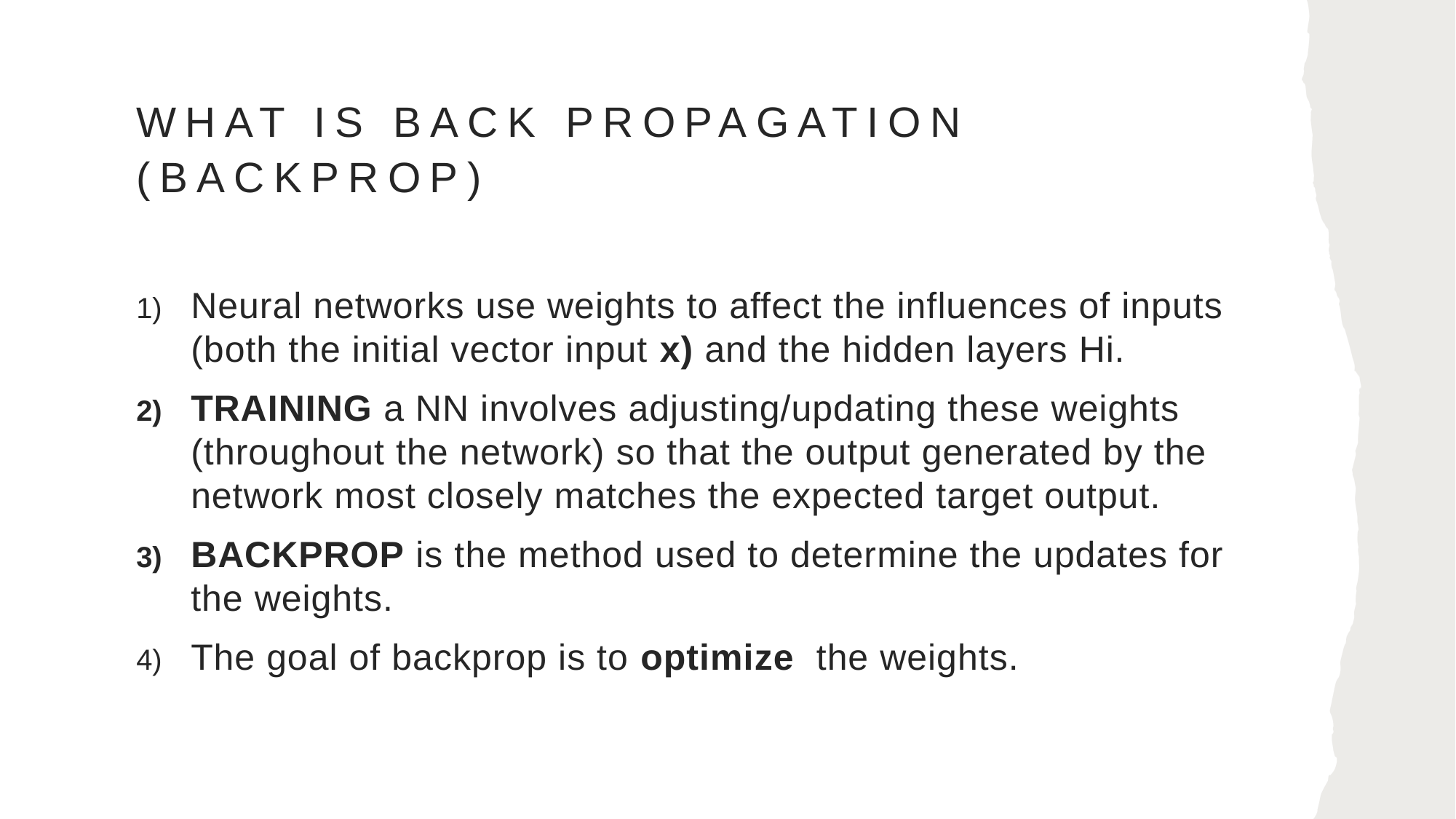

# what is back propagation (backprop)

Neural networks use weights to affect the influences of inputs (both the initial vector input x) and the hidden layers Hi.
TRAINING a NN involves adjusting/updating these weights (throughout the network) so that the output generated by the network most closely matches the expected target output.
BACKPROP is the method used to determine the updates for the weights.
The goal of backprop is to optimize  the weights.